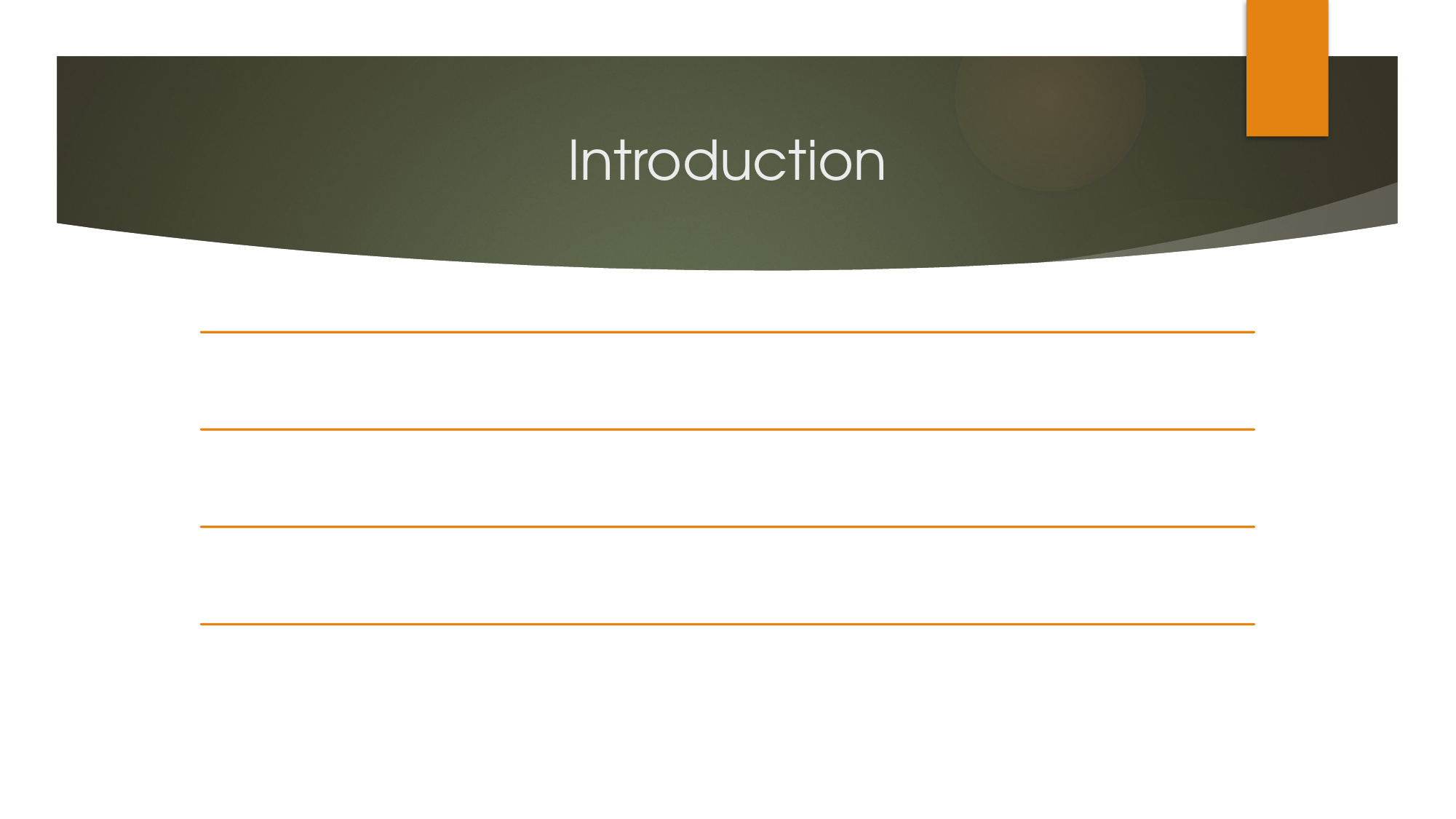

# Introduction
Diabetes is a chronical illness that is caused due to increase in blood glucose levels in human body.
It is triggered when the body fails to generate required amount of insulin in blood.
Many health factors contribute for a person to be diagnosed with diabetes.
If left untreated, it can cause serious health complications.
3
10013258